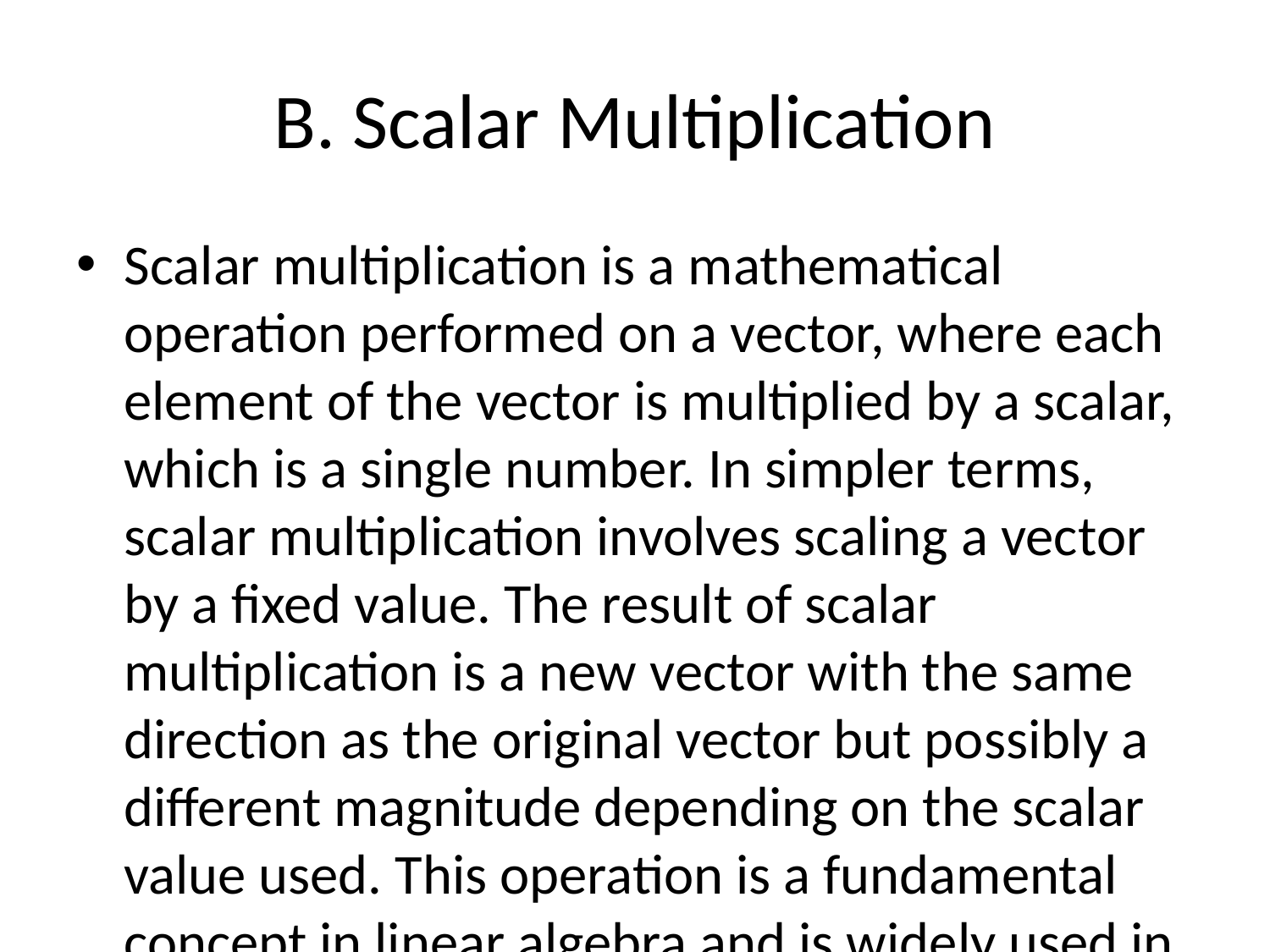

# B. Scalar Multiplication
Scalar multiplication is a mathematical operation performed on a vector, where each element of the vector is multiplied by a scalar, which is a single number. In simpler terms, scalar multiplication involves scaling a vector by a fixed value. The result of scalar multiplication is a new vector with the same direction as the original vector but possibly a different magnitude depending on the scalar value used. This operation is a fundamental concept in linear algebra and is widely used in various fields such as physics, engineering, and computer science.